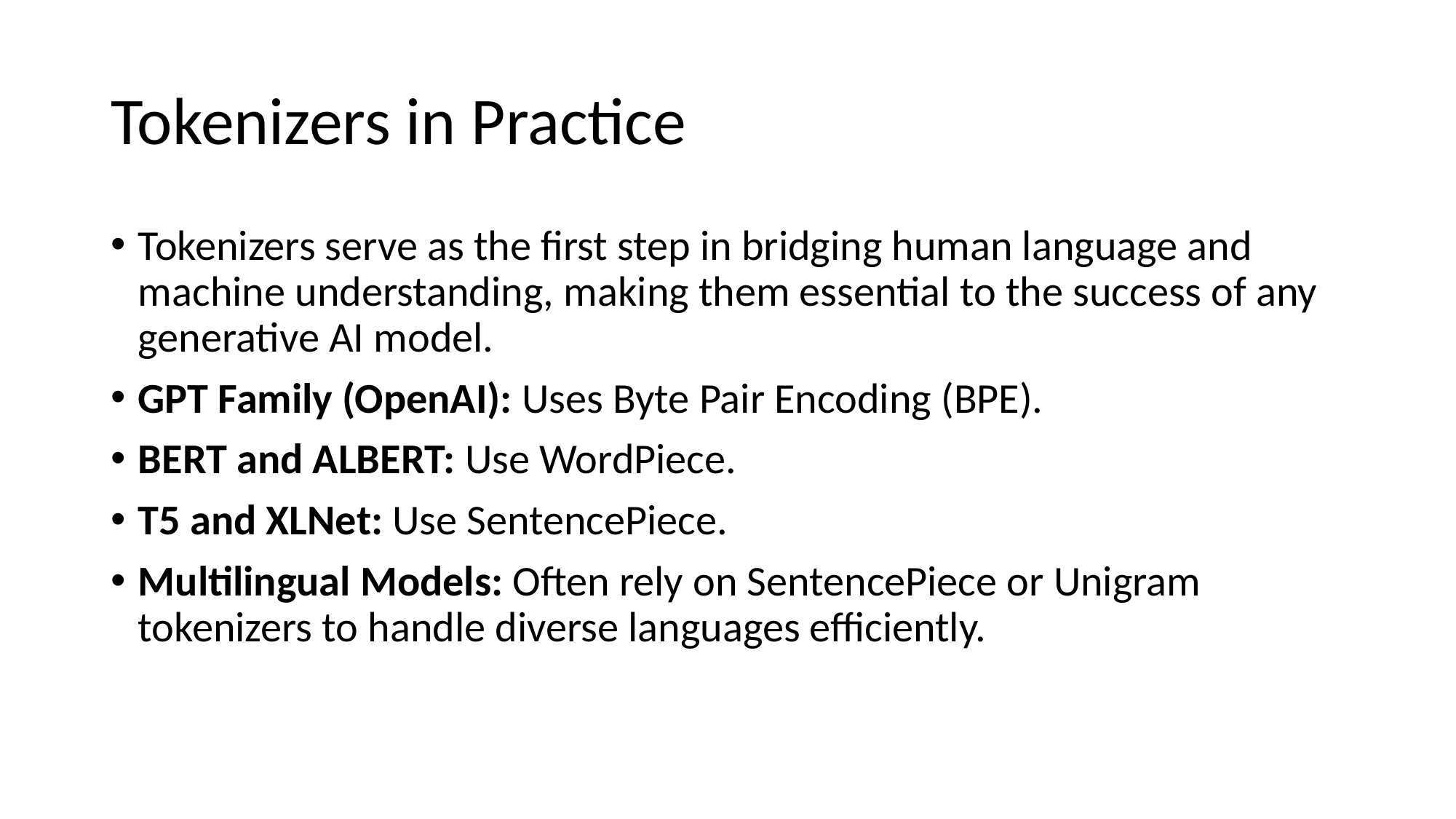

# Tokenizers in Practice
Tokenizers serve as the first step in bridging human language and machine understanding, making them essential to the success of any generative AI model.
GPT Family (OpenAI): Uses Byte Pair Encoding (BPE).
BERT and ALBERT: Use WordPiece.
T5 and XLNet: Use SentencePiece.
Multilingual Models: Often rely on SentencePiece or Unigram tokenizers to handle diverse languages efficiently.